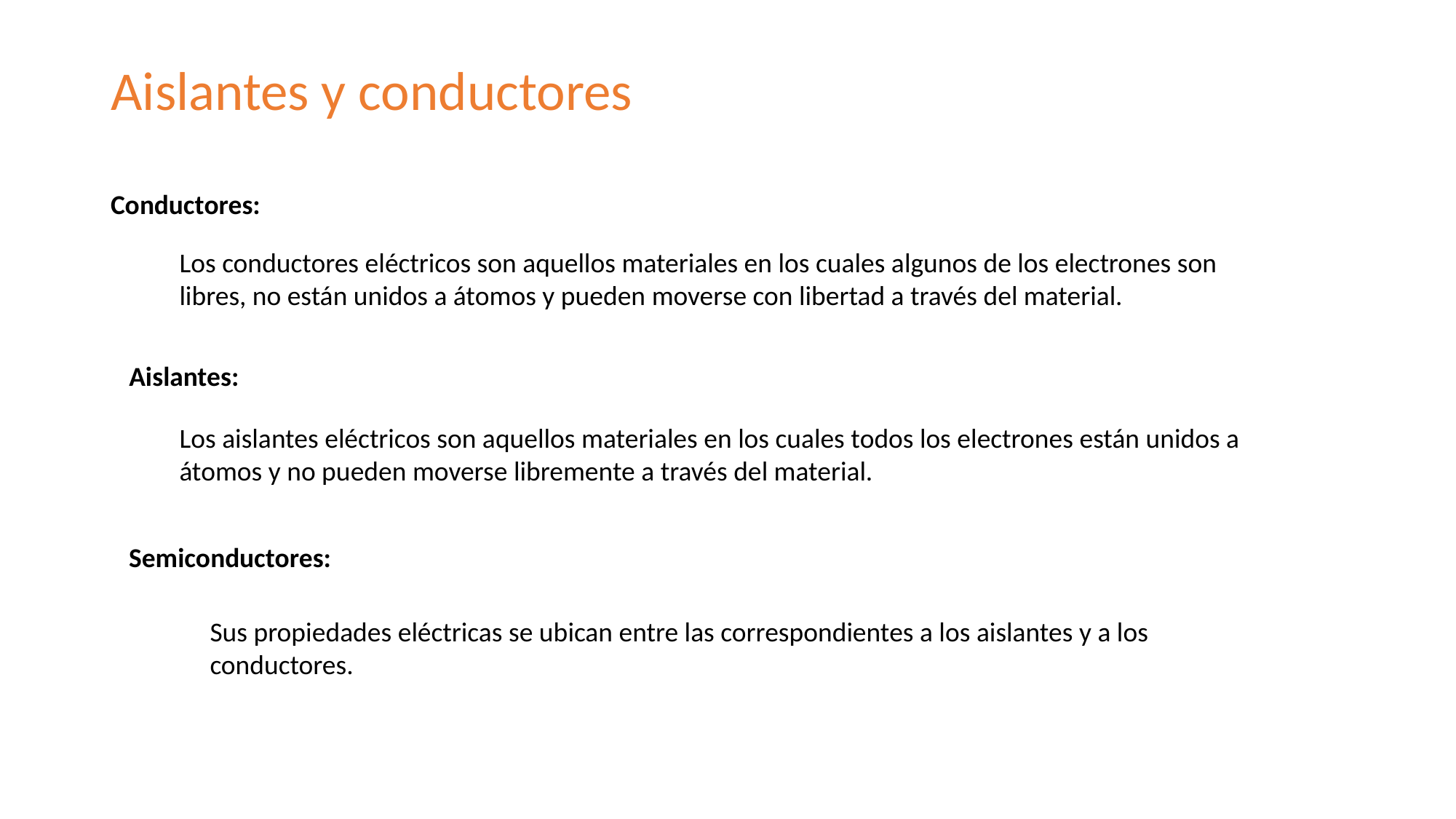

# Aislantes y conductores
Conductores:
Los conductores eléctricos son aquellos materiales en los cuales algunos de los electrones son libres, no están unidos a átomos y pueden moverse con libertad a través del material.
Aislantes:
Los aislantes eléctricos son aquellos materiales en los cuales todos los electrones están unidos a átomos y no pueden moverse libremente a través del material.
Semiconductores:
Sus propiedades eléctricas se ubican entre las correspondientes a los aislantes y a los conductores.